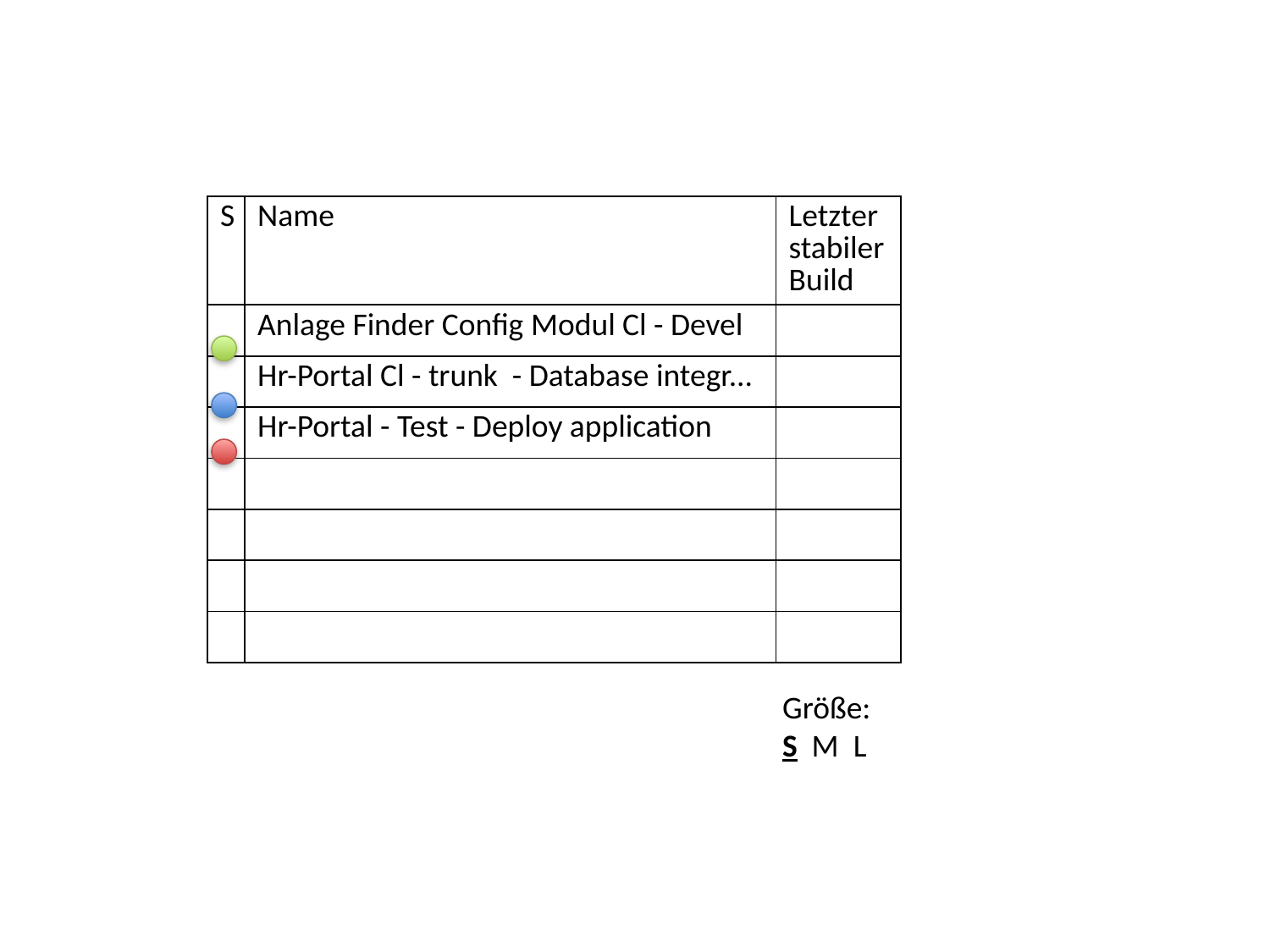

| S | Name | Letzter stabiler Build |
| --- | --- | --- |
|  | Anlage Finder Config Modul Cl - Devel |  |
|  | Hr-Portal Cl - trunk - Database integr... |  |
|  | Hr-Portal - Test - Deploy application |  |
|  |  |  |
|  |  |  |
|  |  |  |
|  |  |  |

Größe: S  M  L